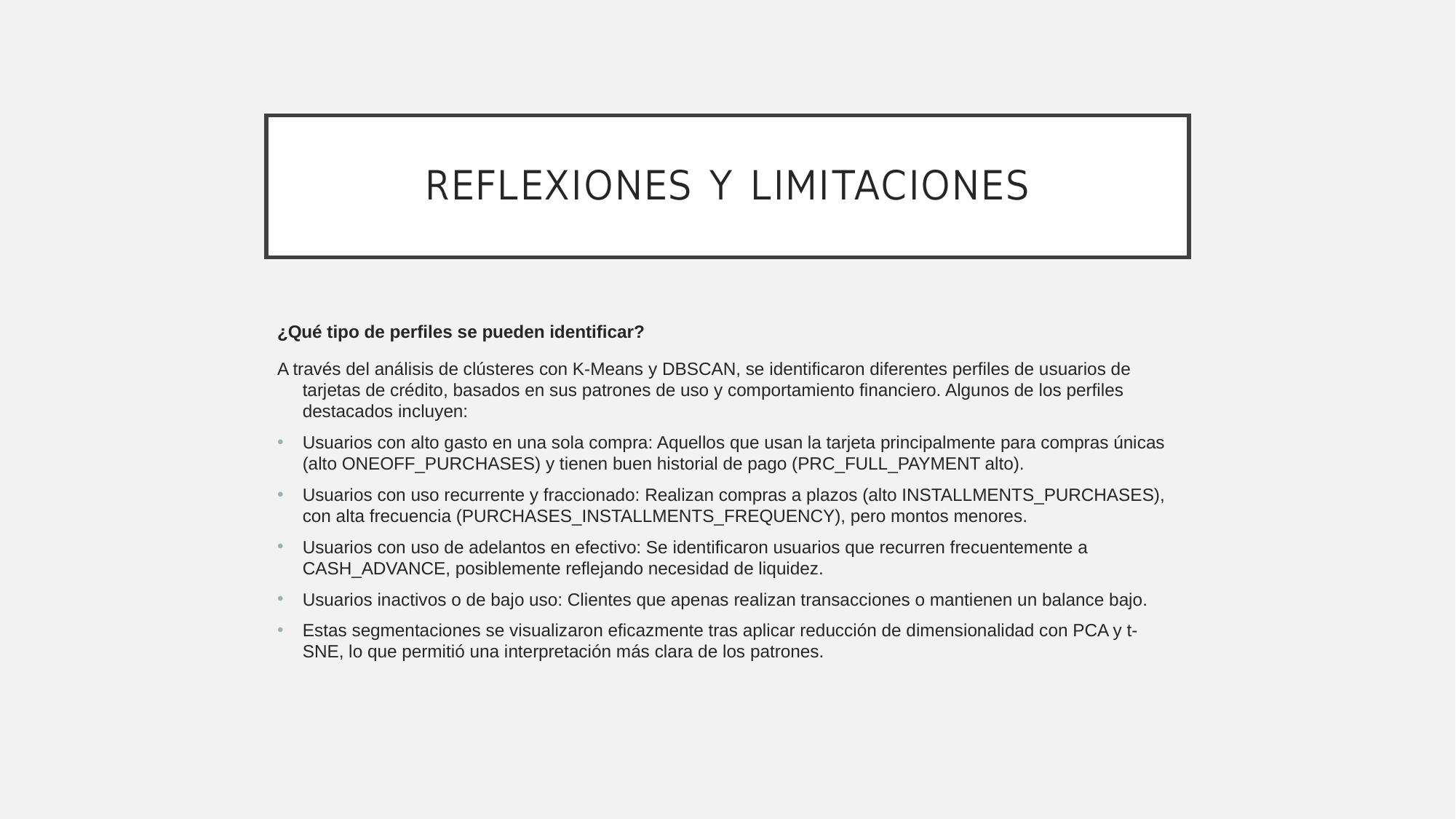

# Reflexiones y Limitaciones
¿Qué tipo de perfiles se pueden identificar?
A través del análisis de clústeres con K-Means y DBSCAN, se identificaron diferentes perfiles de usuarios de tarjetas de crédito, basados en sus patrones de uso y comportamiento financiero. Algunos de los perfiles destacados incluyen:
Usuarios con alto gasto en una sola compra: Aquellos que usan la tarjeta principalmente para compras únicas (alto ONEOFF_PURCHASES) y tienen buen historial de pago (PRC_FULL_PAYMENT alto).
Usuarios con uso recurrente y fraccionado: Realizan compras a plazos (alto INSTALLMENTS_PURCHASES), con alta frecuencia (PURCHASES_INSTALLMENTS_FREQUENCY), pero montos menores.
Usuarios con uso de adelantos en efectivo: Se identificaron usuarios que recurren frecuentemente a CASH_ADVANCE, posiblemente reflejando necesidad de liquidez.
Usuarios inactivos o de bajo uso: Clientes que apenas realizan transacciones o mantienen un balance bajo.
Estas segmentaciones se visualizaron eficazmente tras aplicar reducción de dimensionalidad con PCA y t-SNE, lo que permitió una interpretación más clara de los patrones.